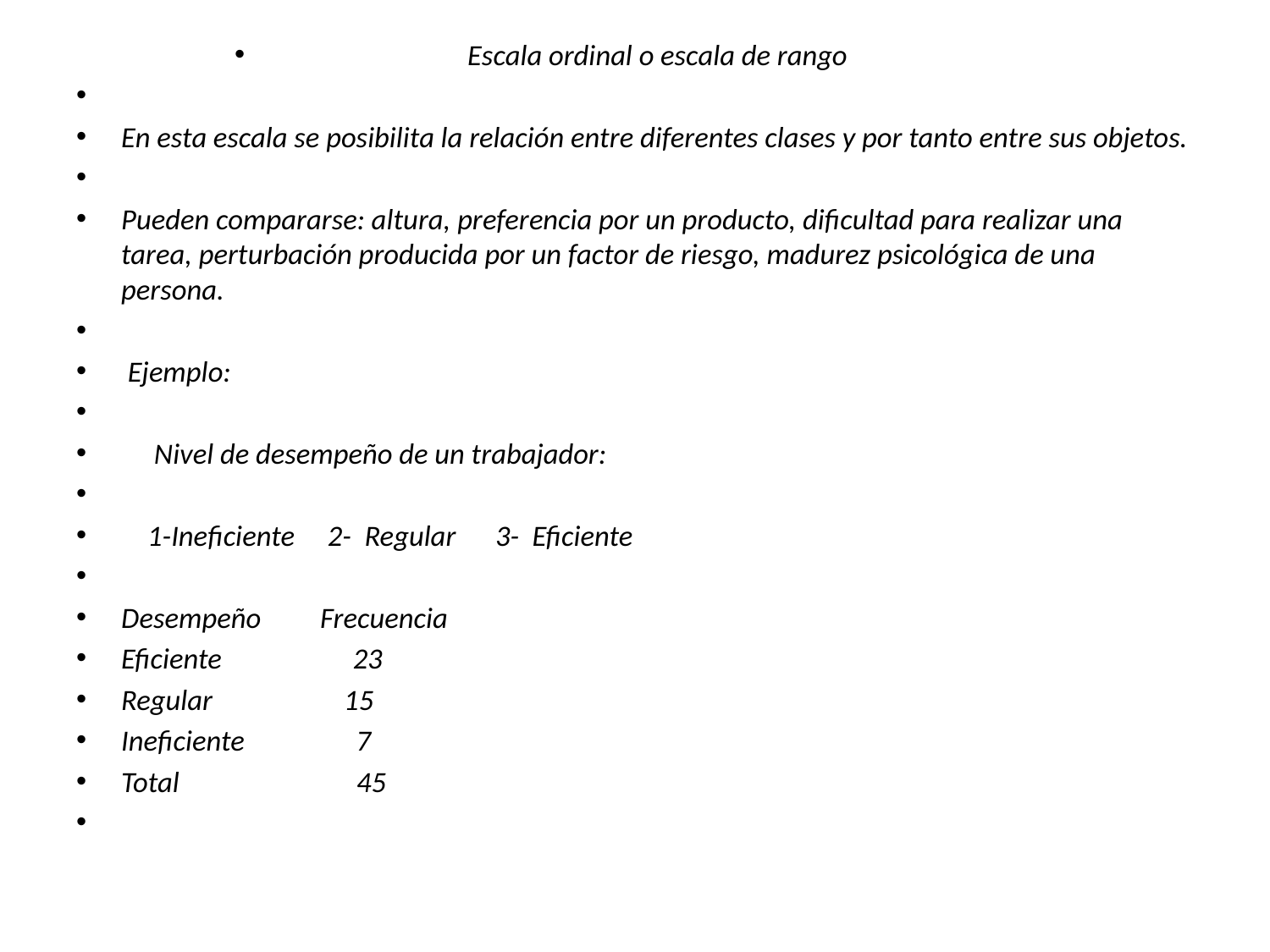

Escala ordinal o escala de rango

En esta escala se posibilita la relación entre diferentes clases y por tanto entre sus objetos.

Pueden compararse: altura, preferencia por un producto, dificultad para realizar una tarea, perturbación producida por un factor de riesgo, madurez psicológica de una persona.

 Ejemplo:

     Nivel de desempeño de un trabajador:

    1-Ineficiente     2-  Regular      3-  Eficiente

Desempeño         Frecuencia
Eficiente                    23
Regular                    15
Ineficiente                 7
Total                           45